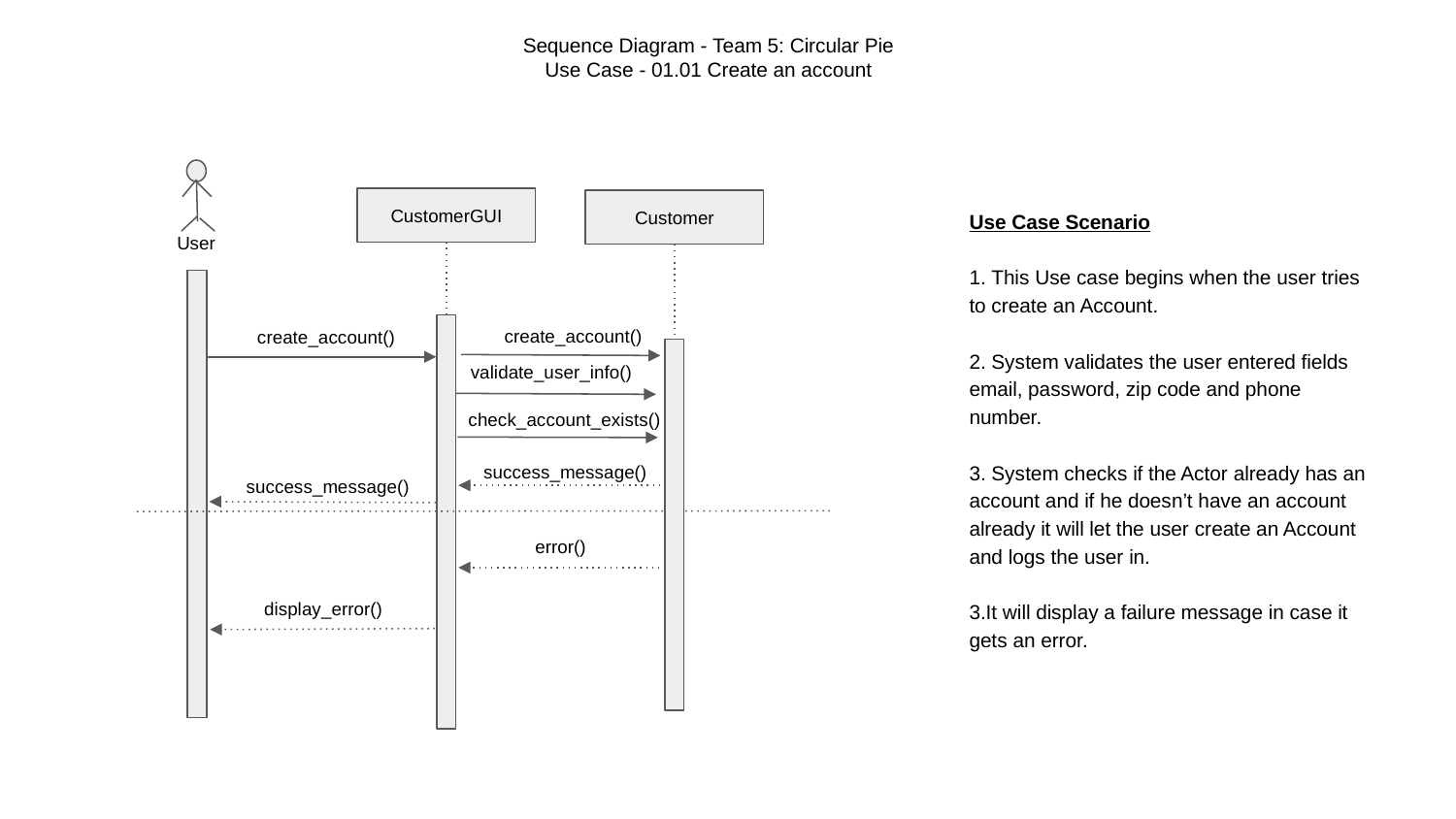

Sequence Diagram - Team 5: Circular Pie
Use Case - 01.01 Create an account

CustomerGUI
Customer
Use Case Scenario

1. This Use case begins when the user tries to create an Account.

2. System validates the user entered fields email, password, zip code and phone number.

3. System checks if the Actor already has an account and if he doesn’t have an account already it will let the user create an Account and logs the user in.

3.It will display a failure message in case it gets an error.
User

create_account()

create_account()

validate_user_info()
check_account_exists()

success_message()
success_message()
error()
display_error()